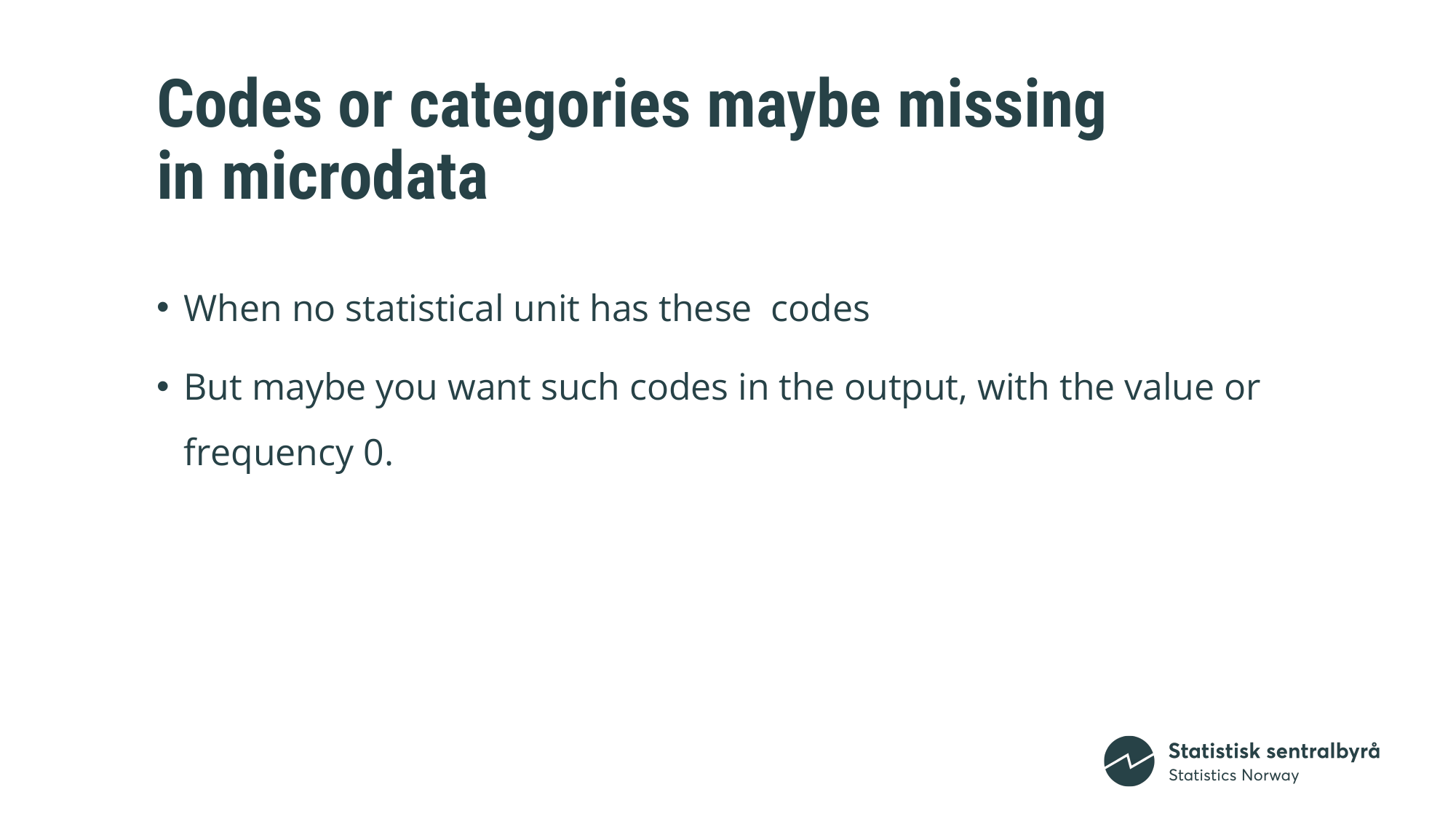

# Codes or categories maybe missing in microdata
When no statistical unit has these  codes
But maybe you want such codes in the output, with the value or frequency 0.